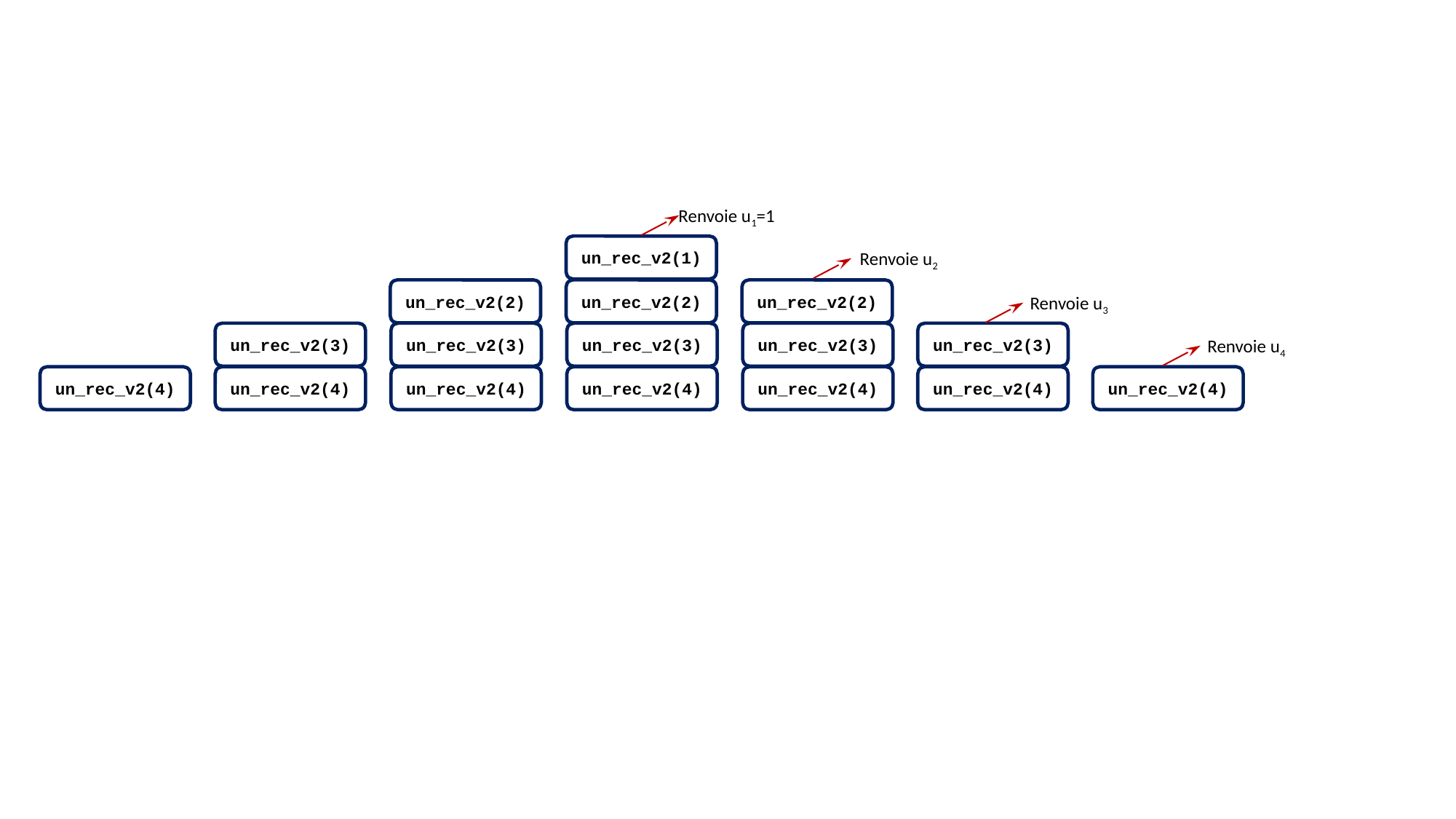

Renvoie u1=1
un_rec_v2(1)
un_rec_v2(2)
un_rec_v2(3)
un_rec_v2(4)
un_rec_v2(2)
un_rec_v2(3)
un_rec_v2(4)
un_rec_v2(2)
un_rec_v2(3)
un_rec_v2(4)
un_rec_v2(3)
un_rec_v2(4)
un_rec_v2(3)
un_rec_v2(4)
un_rec_v2(4)
un_rec_v2(4)
Renvoie u2
Renvoie u3
Renvoie u4